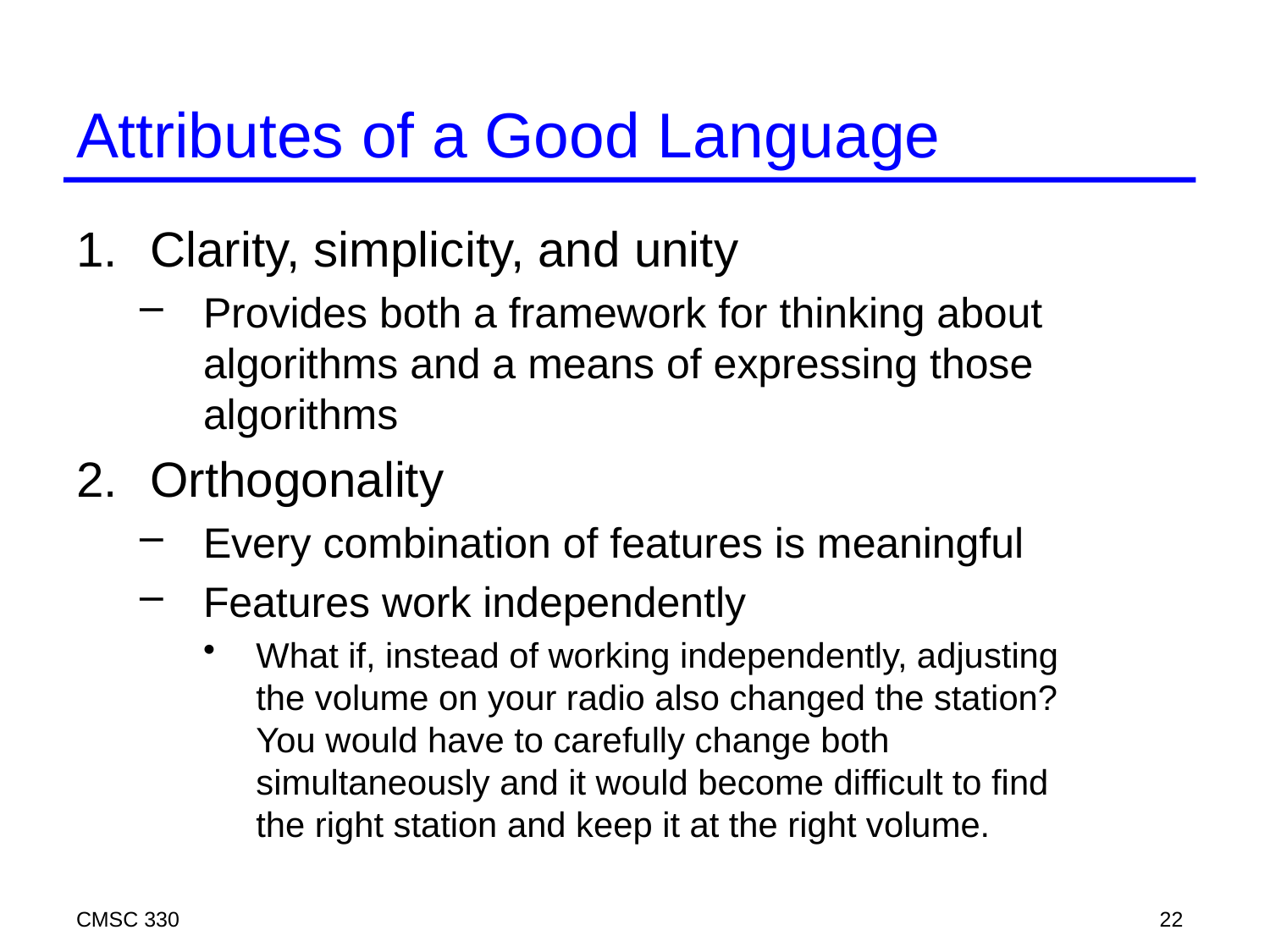

# Attributes of a Good Language
Clarity, simplicity, and unity
Provides both a framework for thinking about algorithms and a means of expressing those algorithms
Orthogonality
Every combination of features is meaningful
Features work independently
What if, instead of working independently, adjusting the volume on your radio also changed the station?  You would have to carefully change both simultaneously and it would become difficult to find the right station and keep it at the right volume.
CMSC 330
22